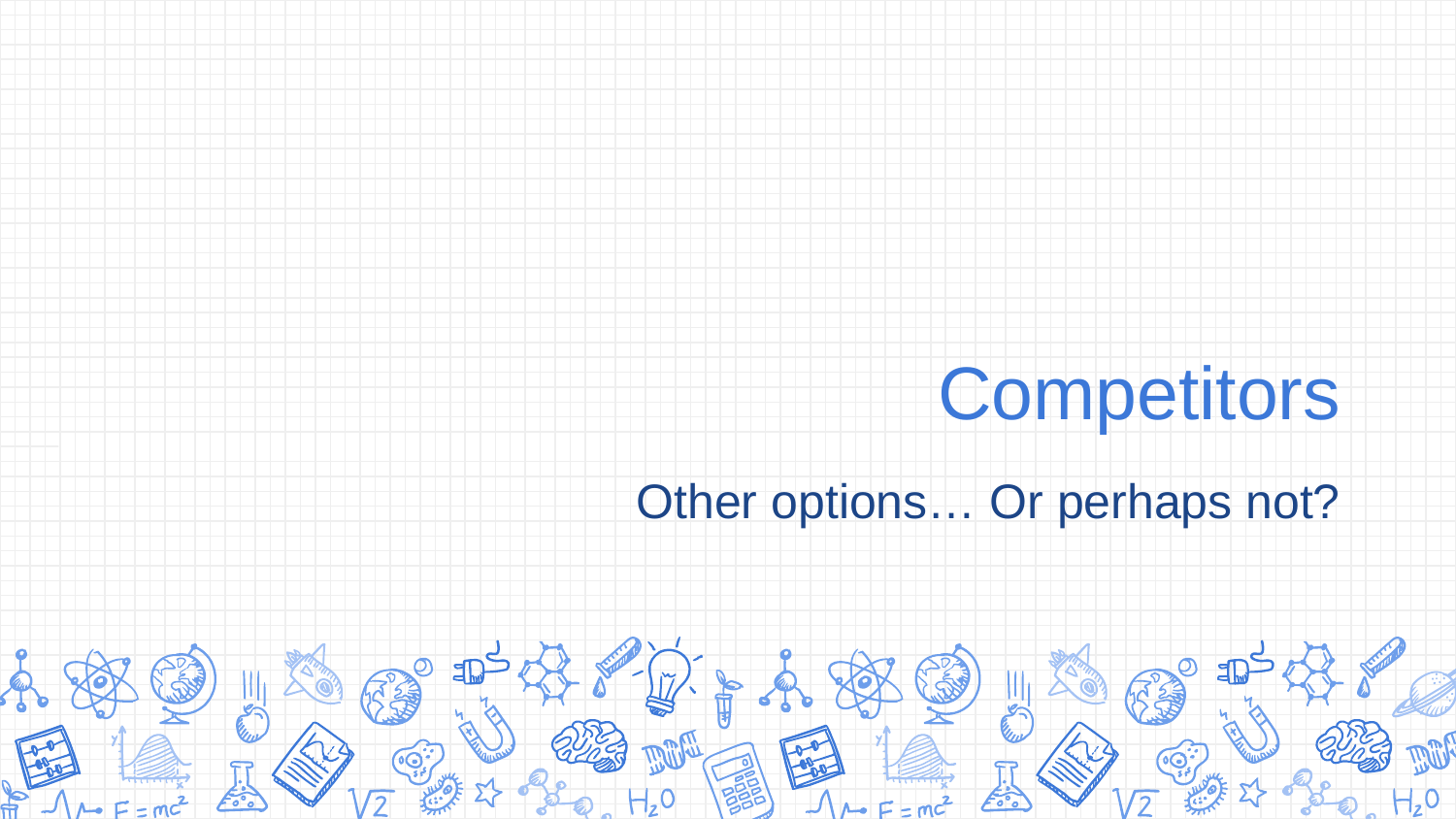

# Competitors
Other options… Or perhaps not?